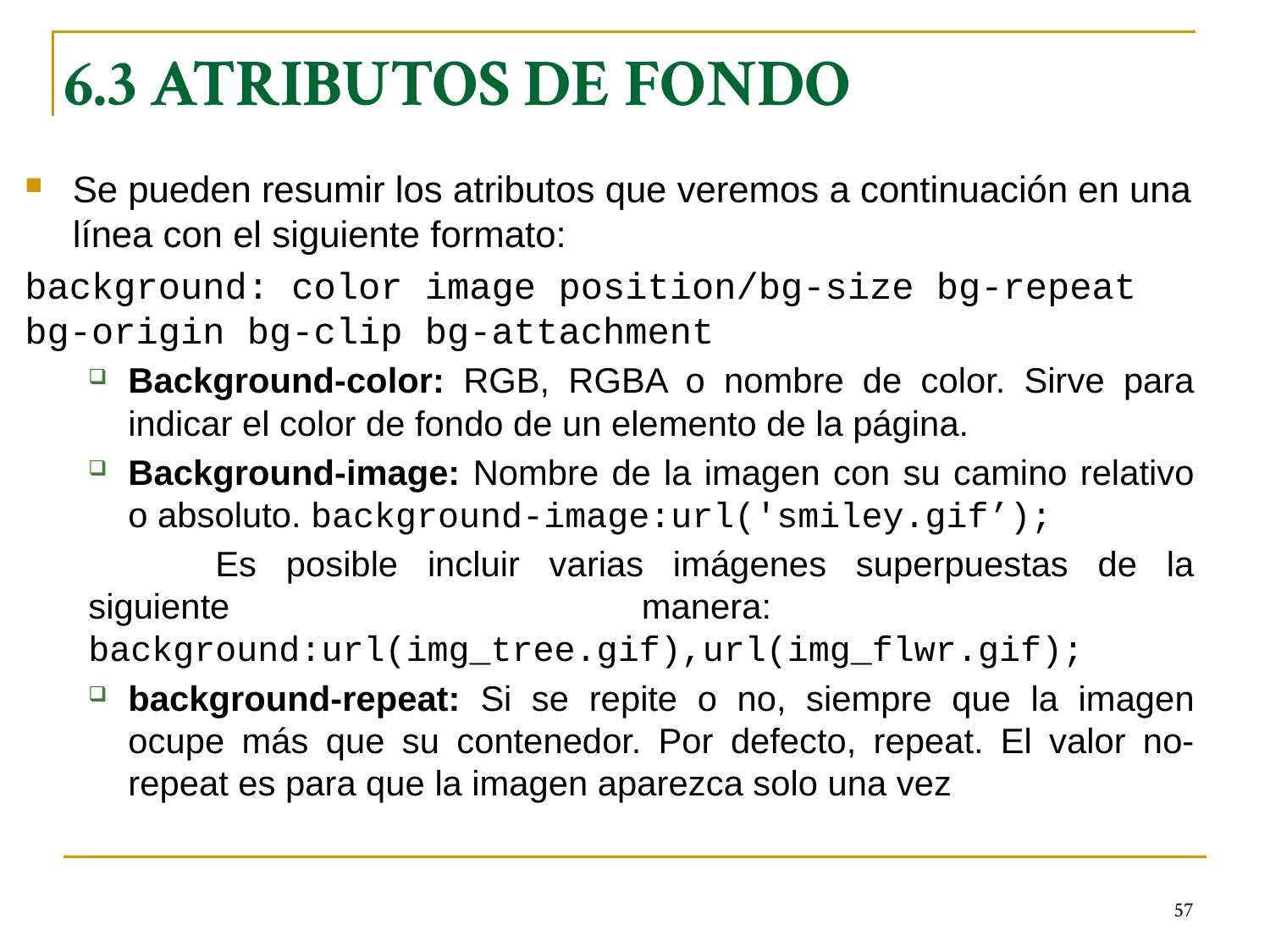

# 6.3 ATRIBUTOS DE FONDO
Se pueden resumir los atributos que veremos a continuación en una línea con el siguiente formato:
background: color image position/bg-size bg-repeat bg-origin bg-clip bg-attachment
Background-color: RGB, RGBA o nombre de color. Sirve para indicar el color de fondo de un elemento de la página.
Background-image: Nombre de la imagen con su camino relativo o absoluto. background-image:url('smiley.gif’);
	Es posible incluir varias imágenes superpuestas de la siguiente 	manera: 	background:url(img_tree.gif),url(img_flwr.gif);
background-repeat: Si se repite o no, siempre que la imagen ocupe más que su contenedor. Por defecto, repeat. El valor no-repeat es para que la imagen aparezca solo una vez

57